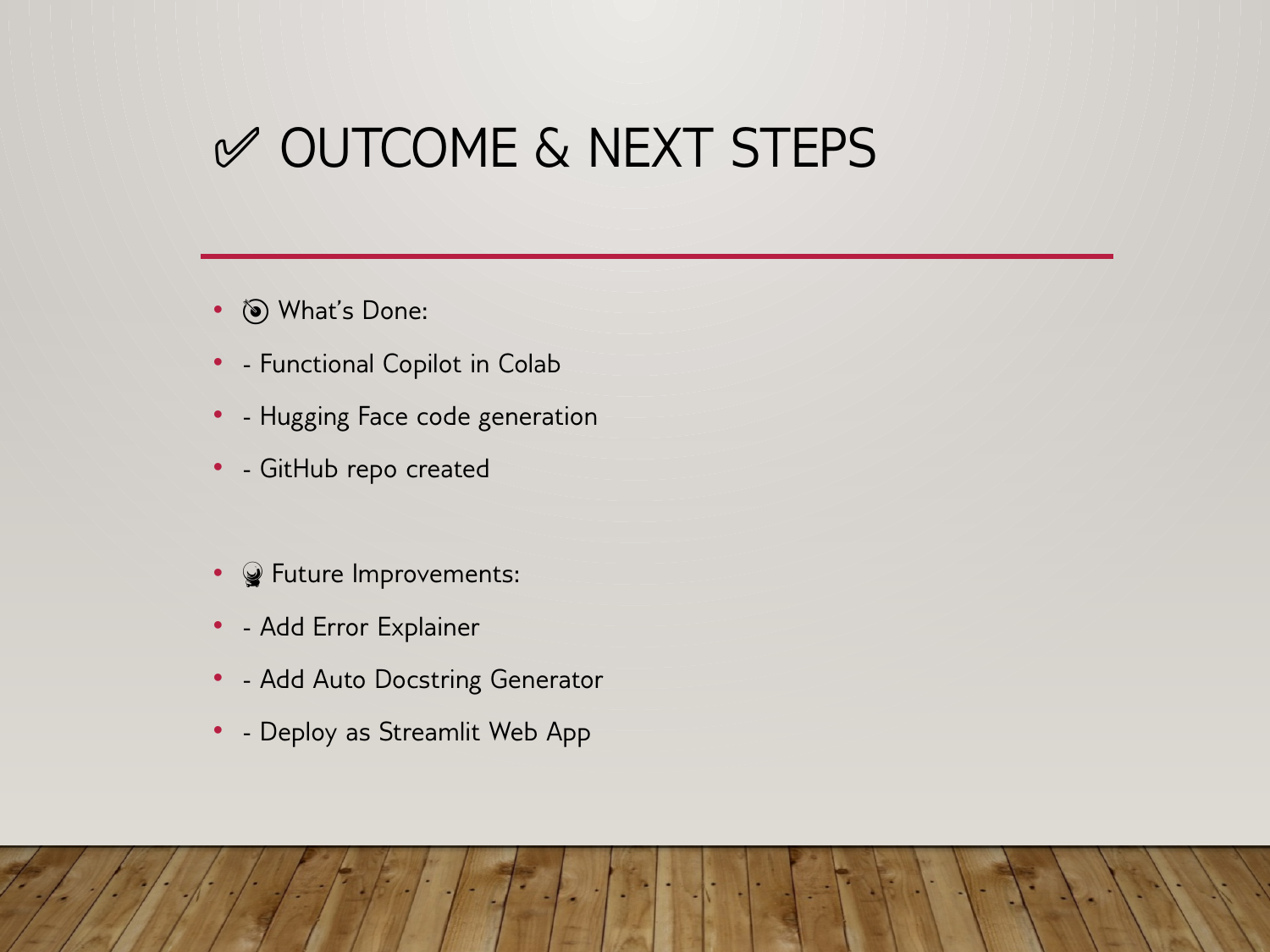

# ✅ Outcome & Next Steps
🎯 What’s Done:
- Functional Copilot in Colab
- Hugging Face code generation
- GitHub repo created

🔮 Future Improvements:
- Add Error Explainer
- Add Auto Docstring Generator
- Deploy as Streamlit Web App